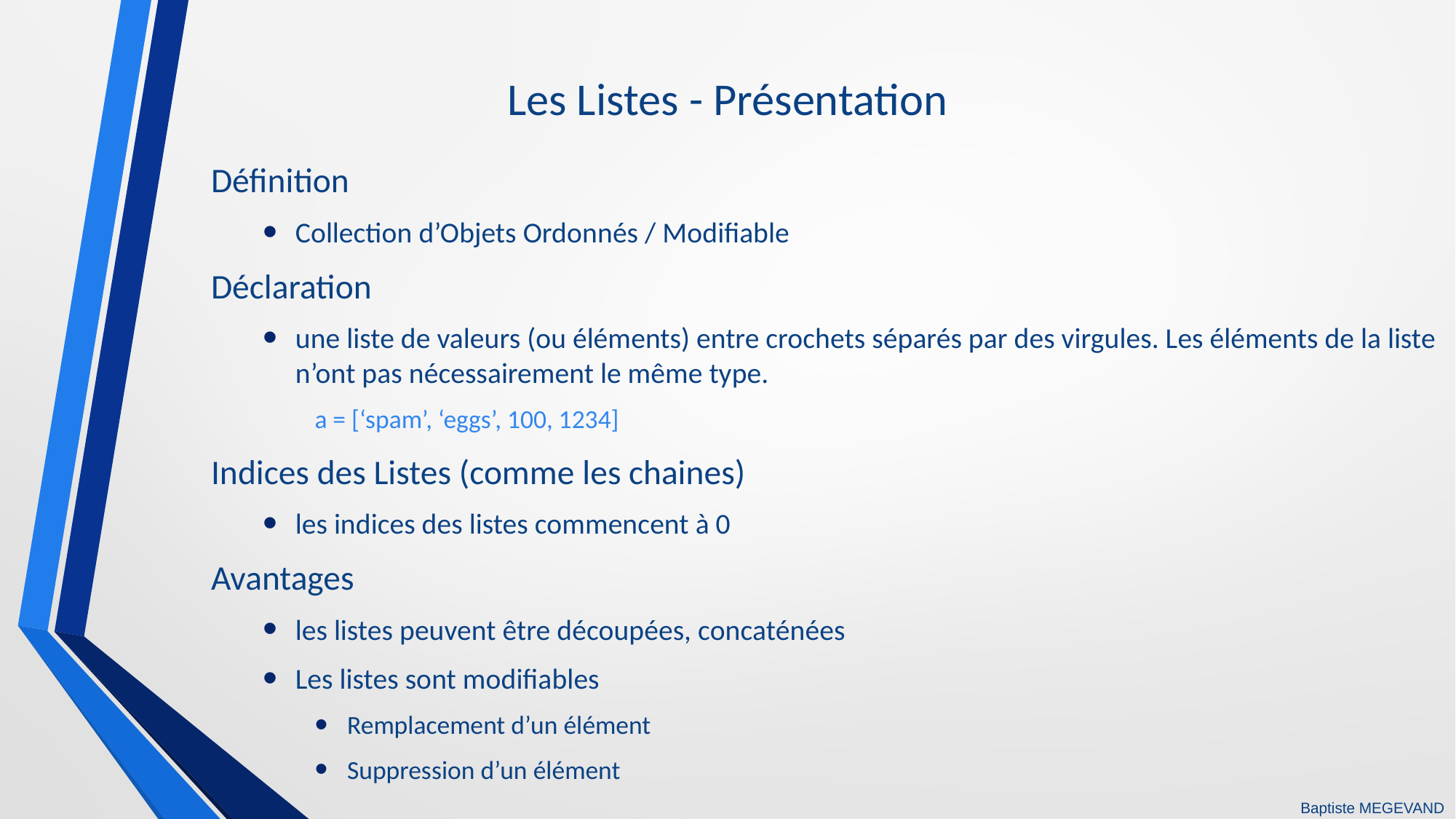

# Les Listes - Présentation
Définition
Collection d’Objets Ordonnés / Modifiable
Déclaration
une liste de valeurs (ou éléments) entre crochets séparés par des virgules. Les éléments de la liste n’ont pas nécessairement le même type.
a = [‘spam’, ‘eggs’, 100, 1234]
Indices des Listes (comme les chaines)
les indices des listes commencent à 0
Avantages
les listes peuvent être découpées, concaténées
Les listes sont modifiables
Remplacement d’un élément
Suppression d’un élément